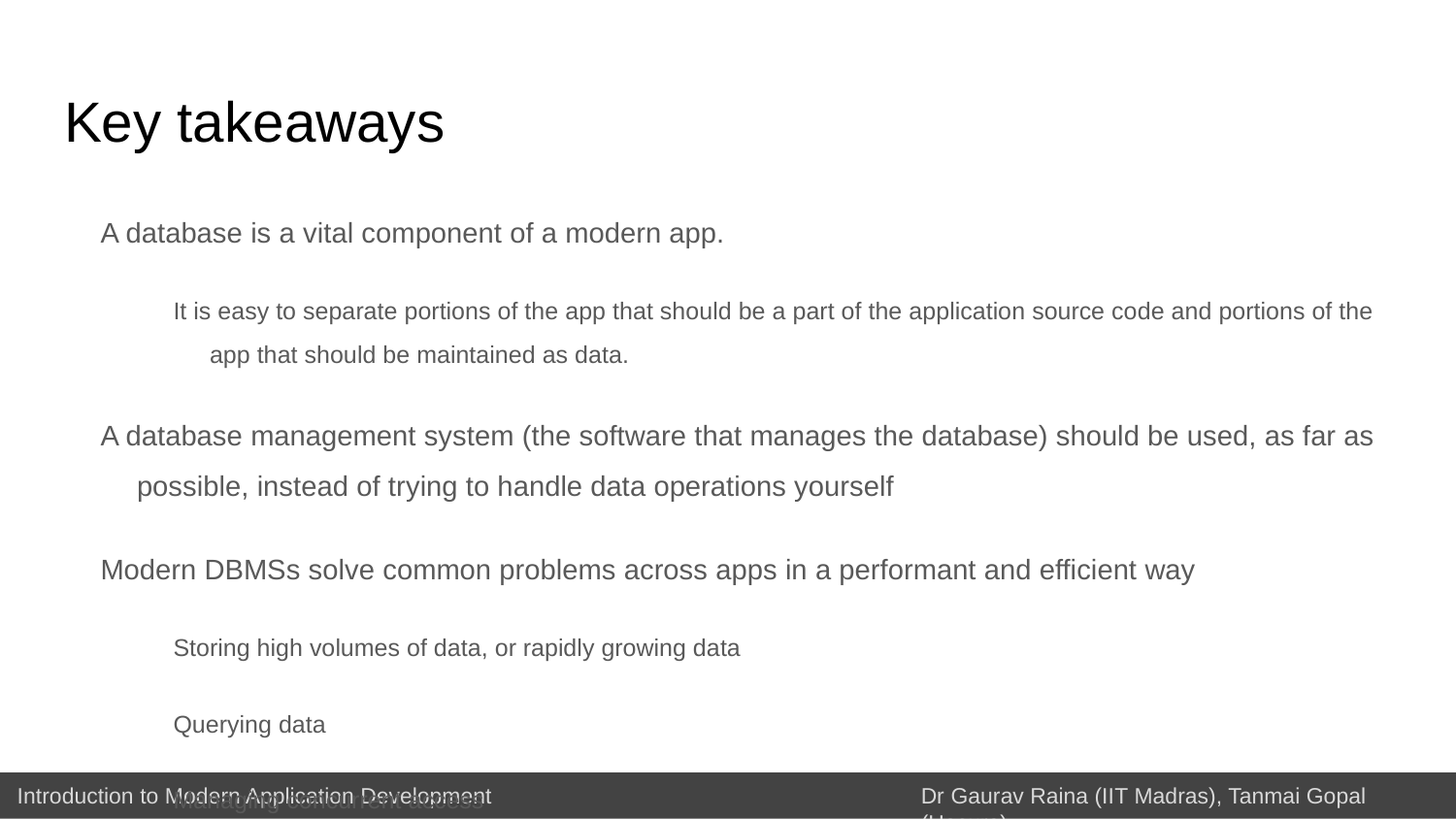

# Key takeaways
A database is a vital component of a modern app.
It is easy to separate portions of the app that should be a part of the application source code and portions of the app that should be maintained as data.
A database management system (the software that manages the database) should be used, as far as possible, instead of trying to handle data operations yourself
Modern DBMSs solve common problems across apps in a performant and efficient way
Storing high volumes of data, or rapidly growing data
Querying data
Managing concurrent access
Managing access control
Managing storage & recovery from failure and corruption